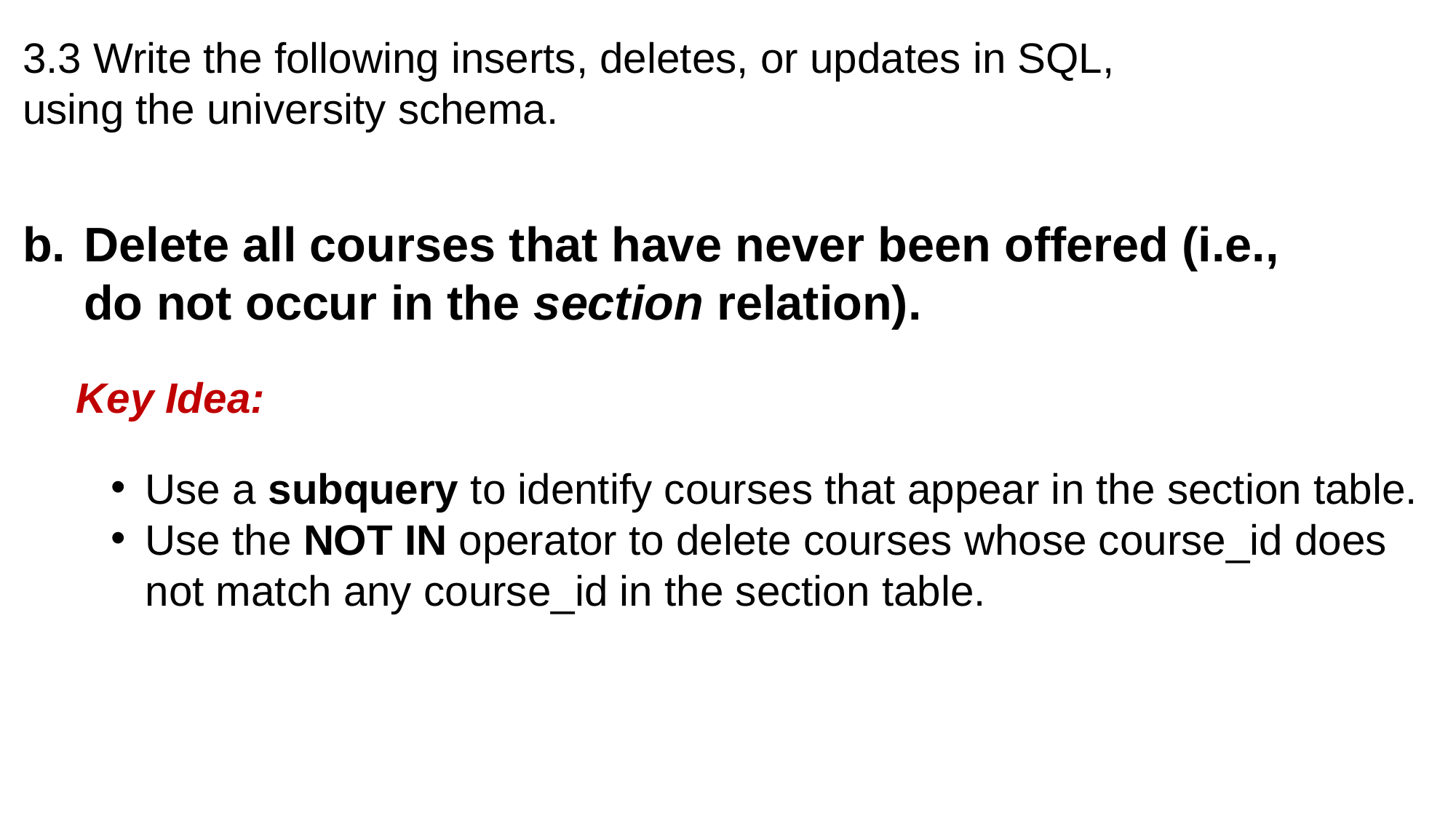

3.3 Write the following inserts, deletes, or updates in SQL, using the university schema.
Delete all courses that have never been offered (i.e., do not occur in the section relation).
Key Idea:
Use a subquery to identify courses that appear in the section table.
Use the NOT IN operator to delete courses whose course_id does not match any course_id in the section table.